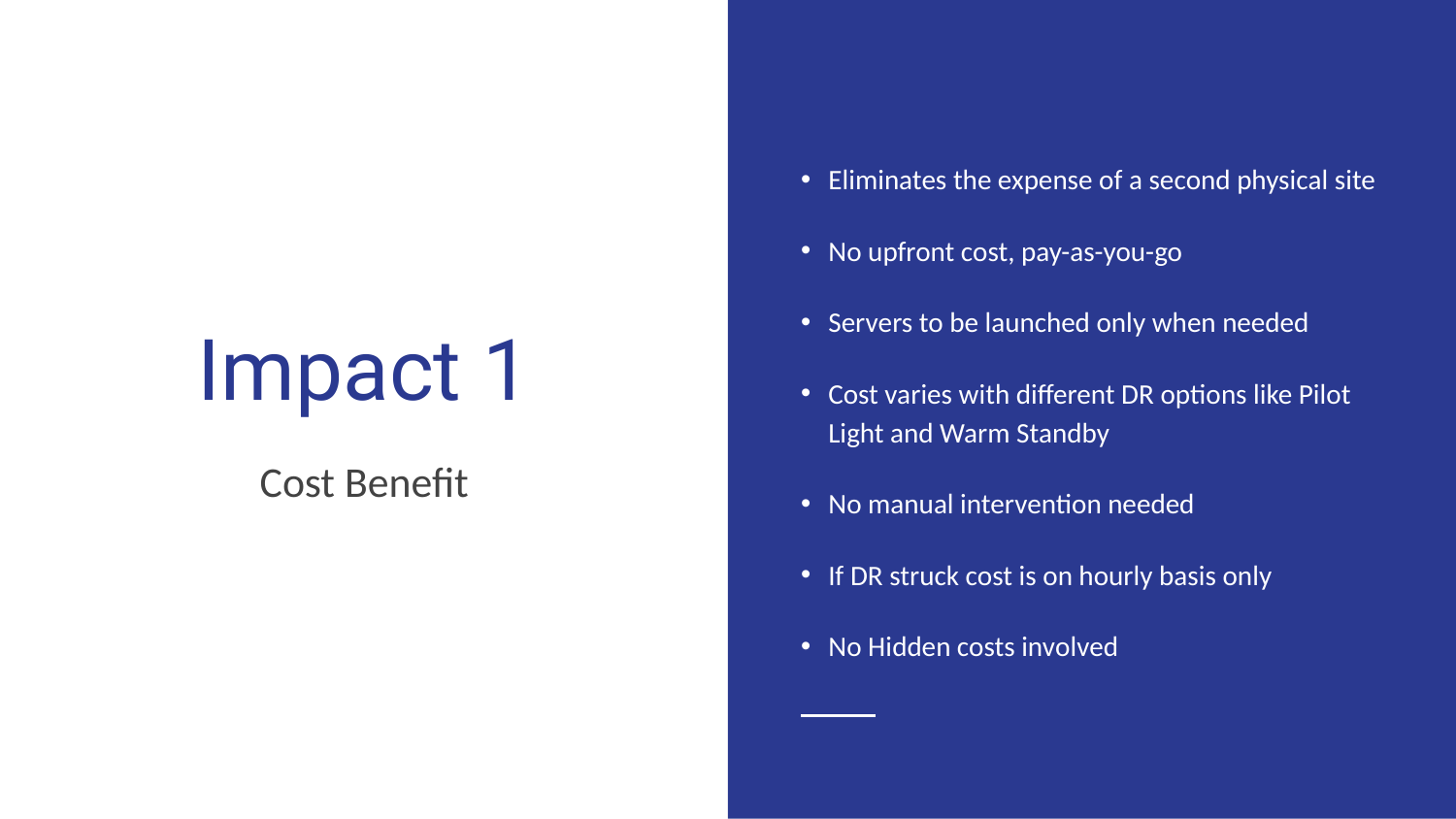

Eliminates the expense of a second physical site
No upfront cost, pay-as-you-go
Servers to be launched only when needed
Cost varies with different DR options like Pilot Light and Warm Standby
No manual intervention needed
If DR struck cost is on hourly basis only
No Hidden costs involved
# Impact 1
Cost Benefit